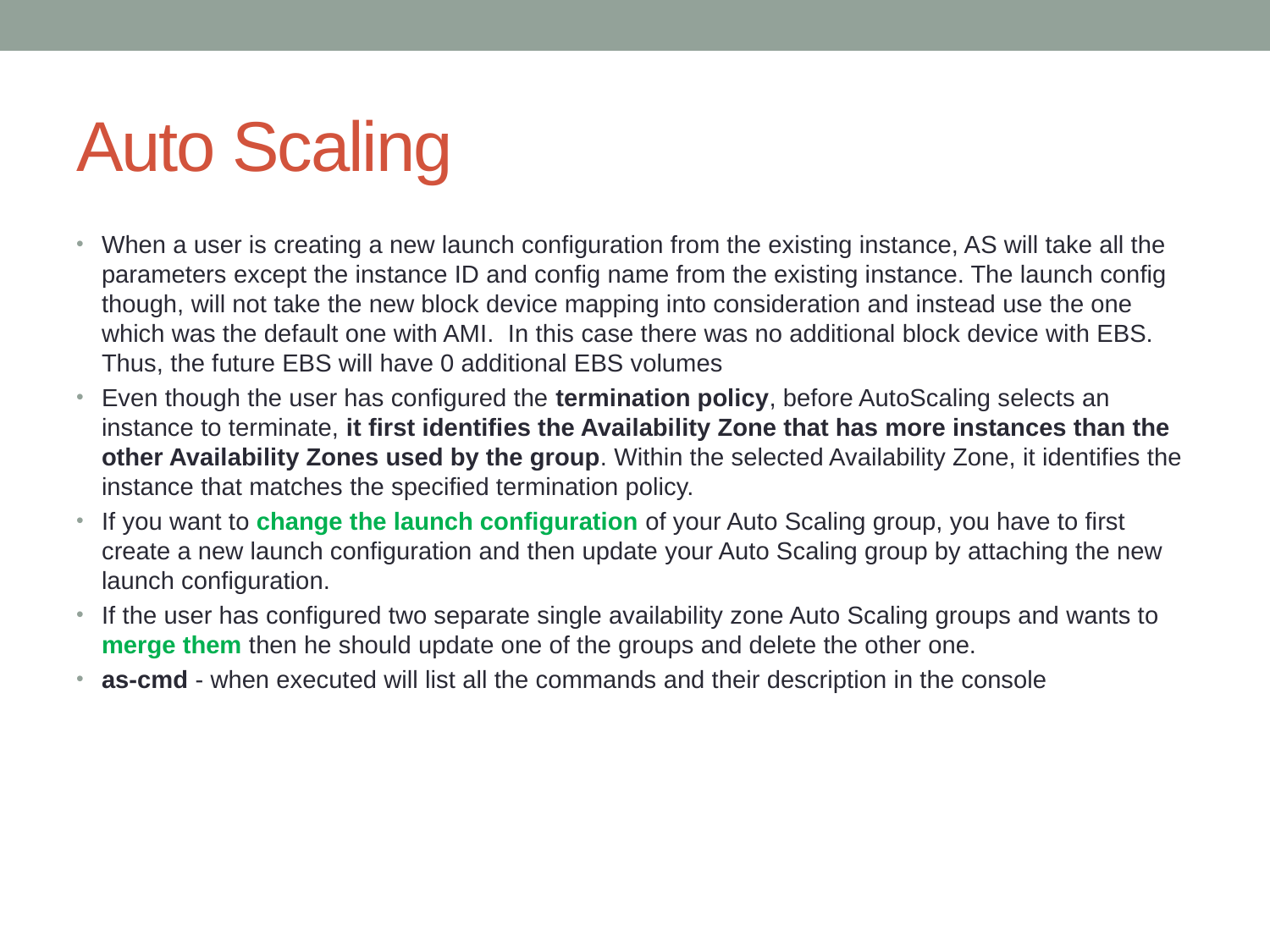

# Auto Scaling
When a user is creating a new launch configuration from the existing instance, AS will take all the parameters except the instance ID and config name from the existing instance. The launch config though, will not take the new block device mapping into consideration and instead use the one which was the default one with AMI.  In this case there was no additional block device with EBS. Thus, the future EBS will have 0 additional EBS volumes
Even though the user has configured the termination policy, before AutoScaling selects an instance to terminate, it first identifies the Availability Zone that has more instances than the other Availability Zones used by the group. Within the selected Availability Zone, it identifies the instance that matches the specified termination policy.
If you want to change the launch configuration of your Auto Scaling group, you have to first create a new launch configuration and then update your Auto Scaling group by attaching the new launch configuration.
If the user has configured two separate single availability zone Auto Scaling groups and wants to merge them then he should update one of the groups and delete the other one.
as-cmd - when executed will list all the commands and their description in the console